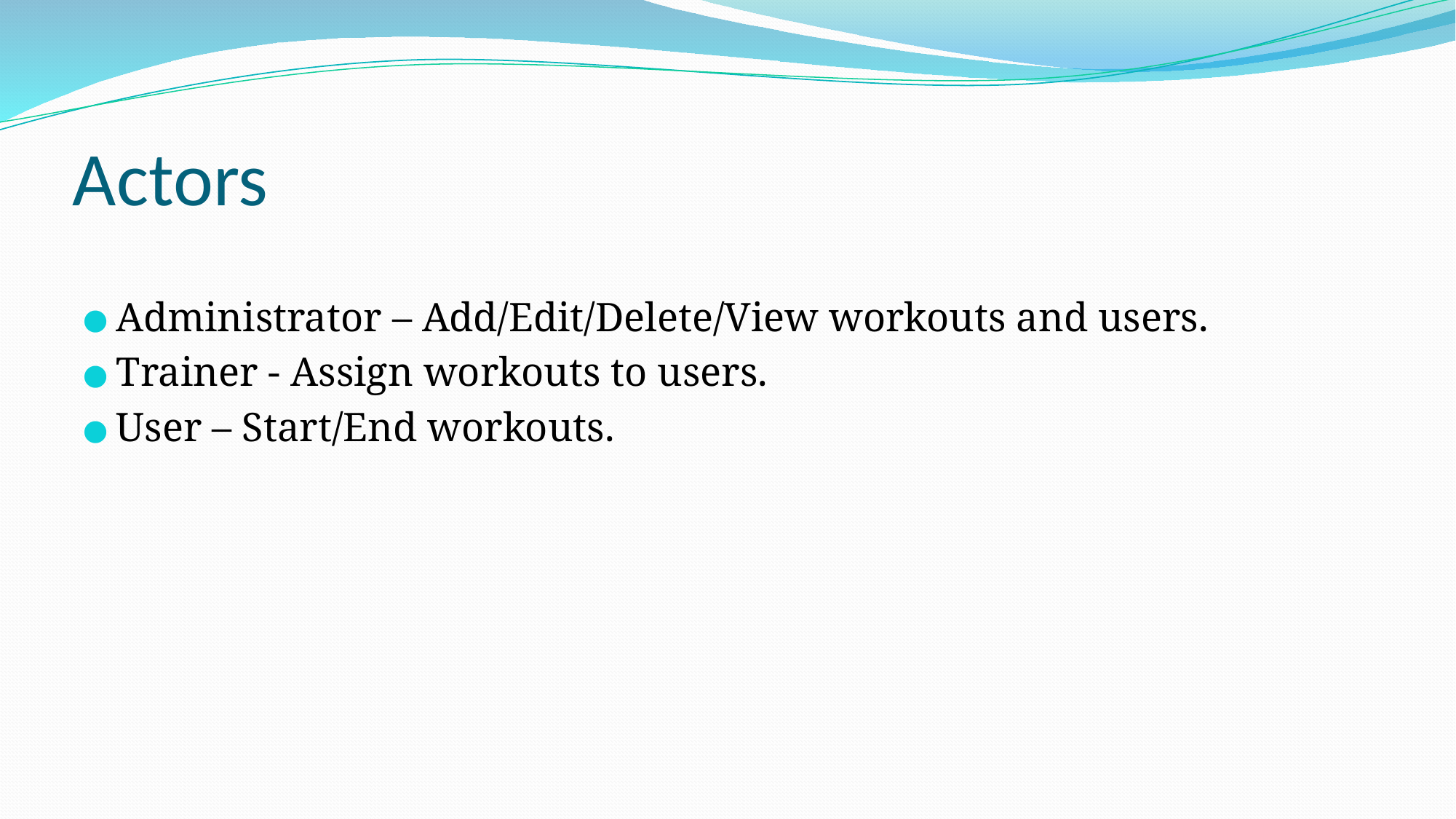

# Actors

Administrator – Add/Edit/Delete/View workouts and users.
Trainer - Assign workouts to users.
User – Start/End workouts.